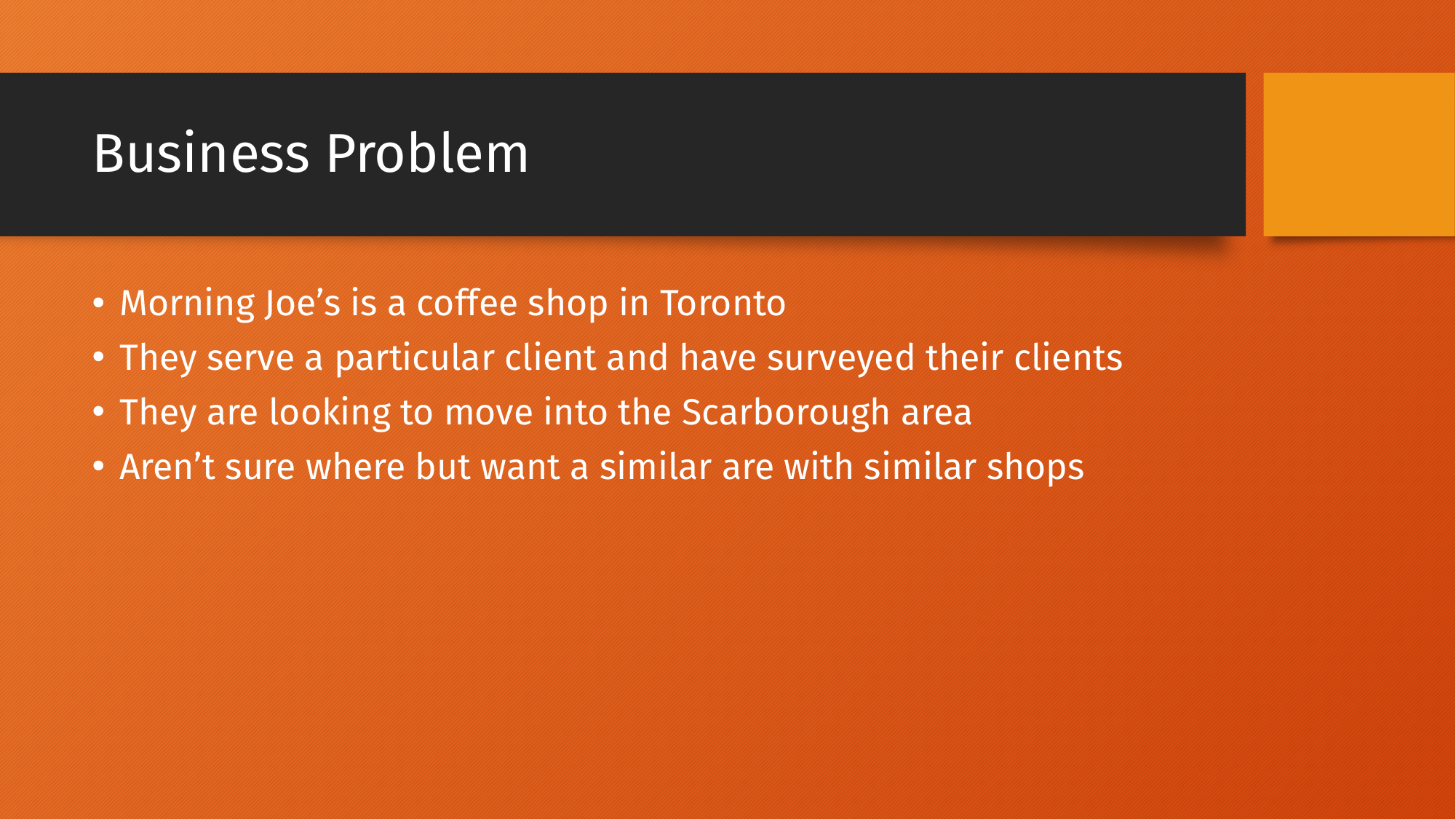

# Business Problem
Morning Joe’s is a coffee shop in Toronto
They serve a particular client and have surveyed their clients
They are looking to move into the Scarborough area
Aren’t sure where but want a similar are with similar shops